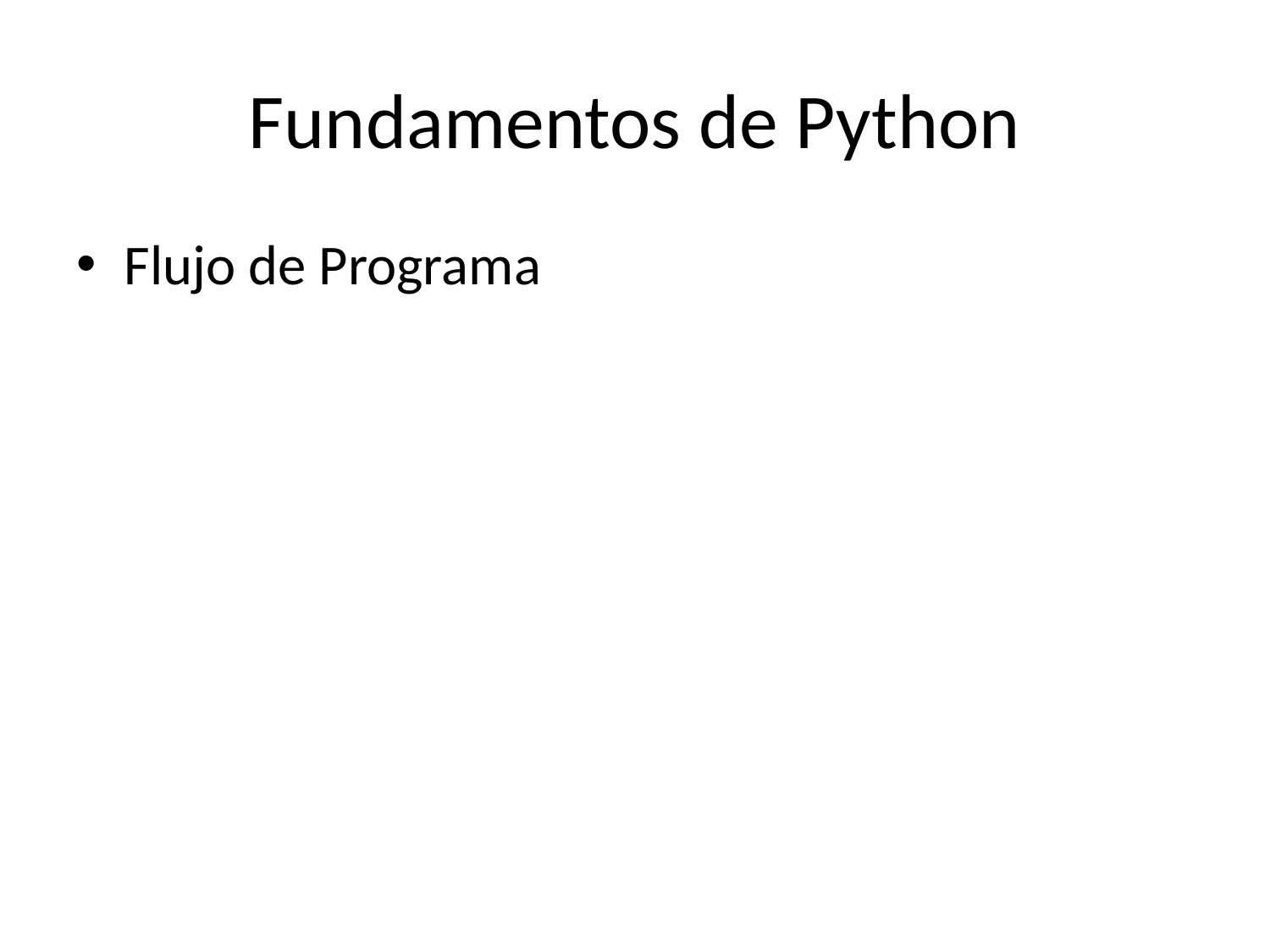

# Fundamentos de Python
Flujo de Programa